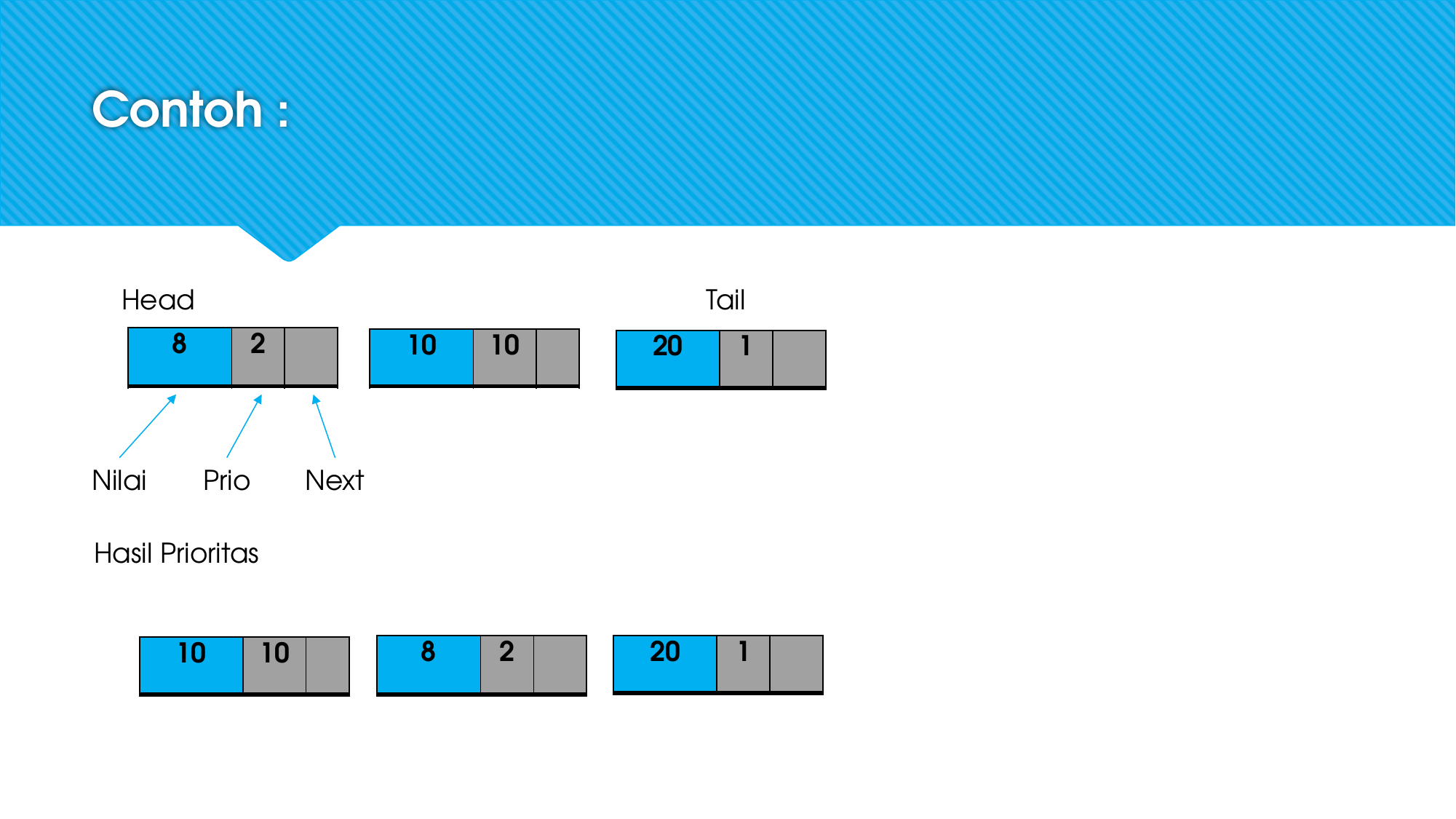

# Contoh :
Head
Tail
| 8 | 2 |  |
| --- | --- | --- |
| 10 | 10 |  |
| --- | --- | --- |
| 20 | 1 |  |
| --- | --- | --- |
Nilai
Prio
Next
Hasil Prioritas
| 20 | 1 |  |
| --- | --- | --- |
| 8 | 2 |  |
| --- | --- | --- |
| 10 | 10 |  |
| --- | --- | --- |